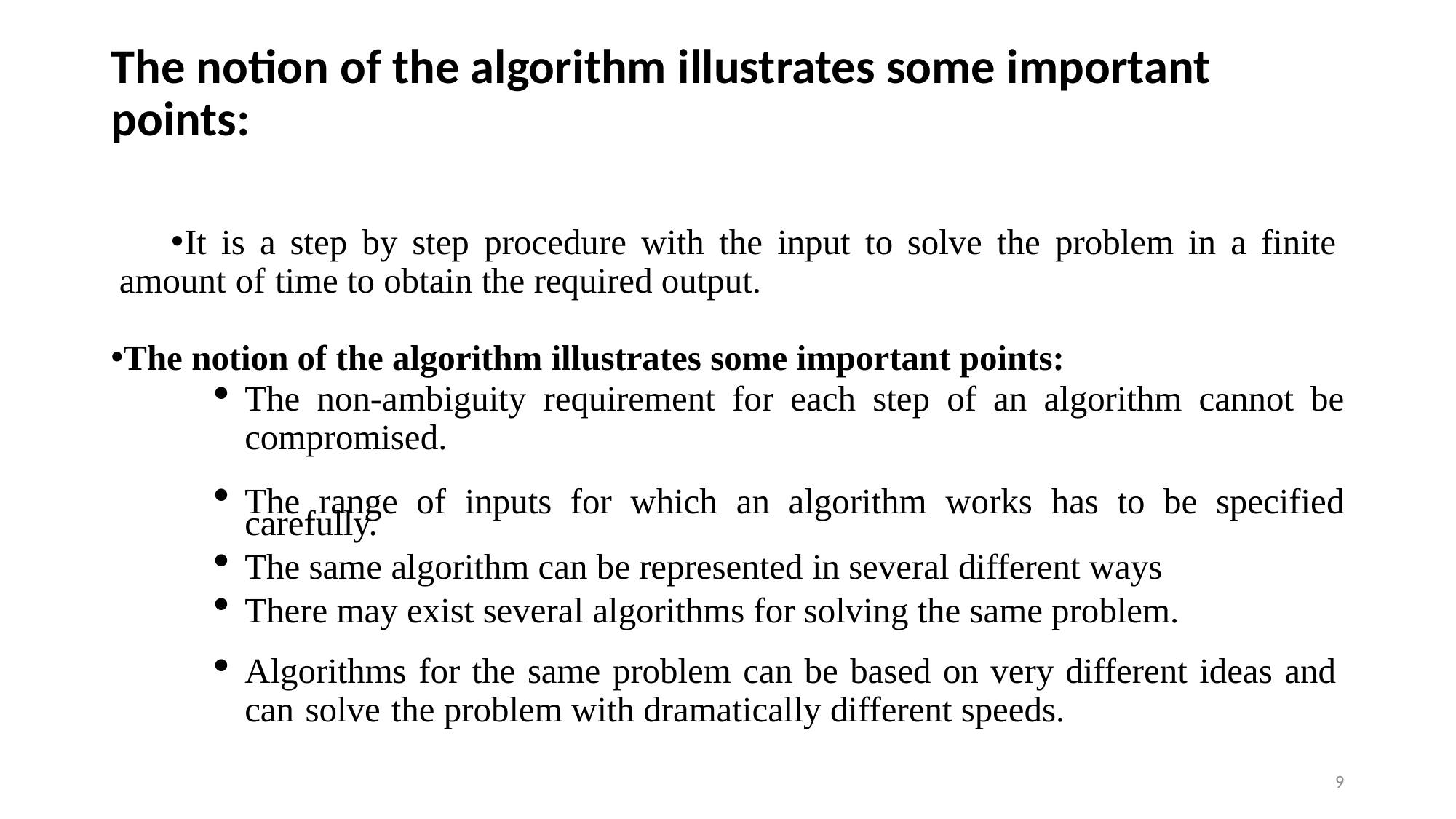

# The notion of the algorithm illustrates some important points:
It is a step by step procedure with the input to solve the problem in a finite amount of time to obtain the required output.

The notion of the algorithm illustrates some important points:
The non-ambiguity requirement for each step of an algorithm cannot be compromised.

The range of inputs for which an algorithm works has to be specified carefully.

The same algorithm can be represented in several different ways

There may exist several algorithms for solving the same problem.

Algorithms for the same problem can be based on very different ideas and can solve the problem with dramatically different speeds.

9